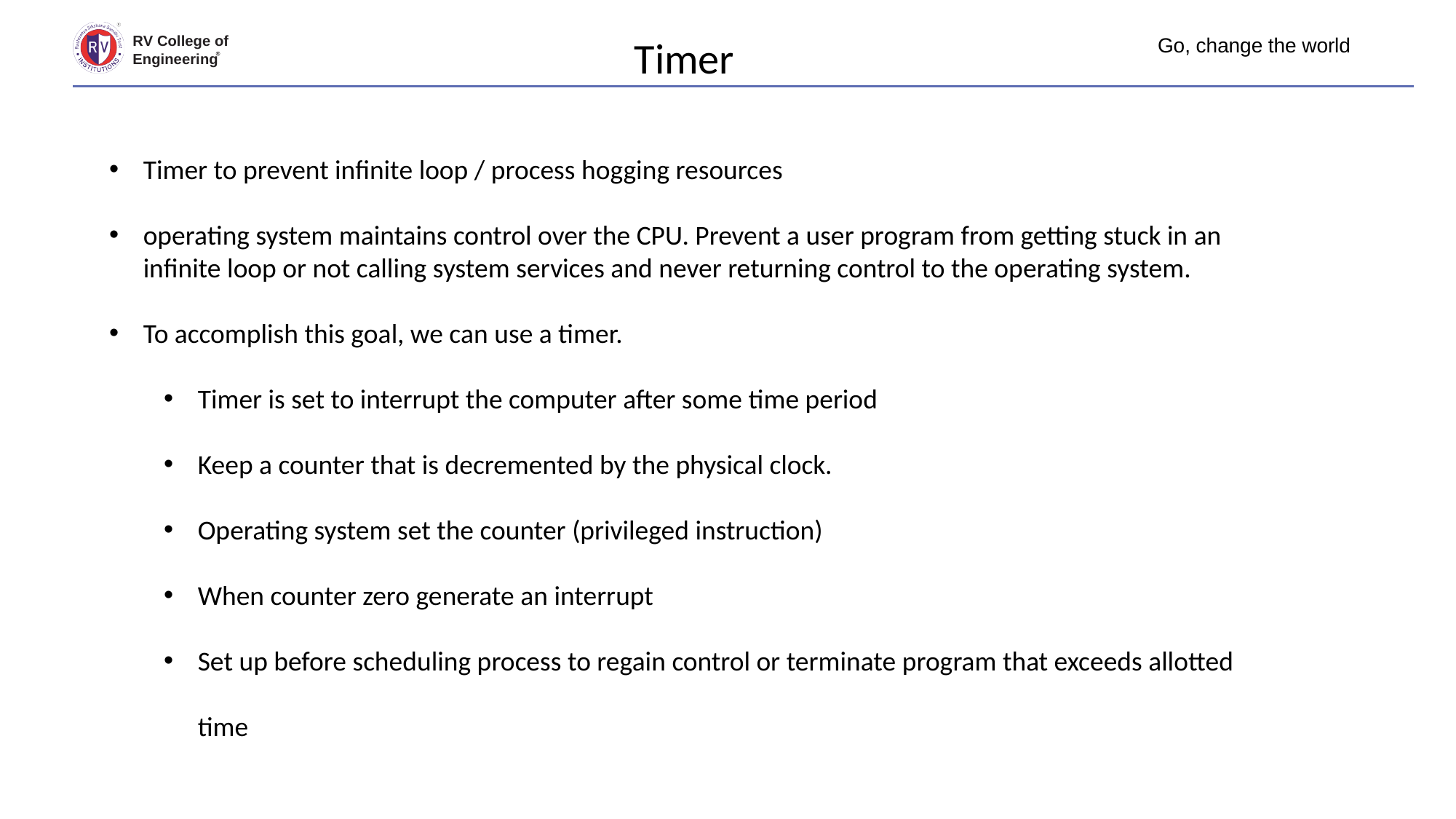

Timer
# Go, change the world
RV College of
Engineering

Timer to prevent infinite loop / process hogging resources

operating system maintains control over the CPU. Prevent a user program from getting stuck in an infinite loop or not calling system services and never returning control to the operating system.

To accomplish this goal, we can use a timer.
Timer is set to interrupt the computer after some time period
Keep a counter that is decremented by the physical clock.
Operating system set the counter (privileged instruction)
When counter zero generate an interrupt
Set up before scheduling process to regain control or terminate program that exceeds allotted time